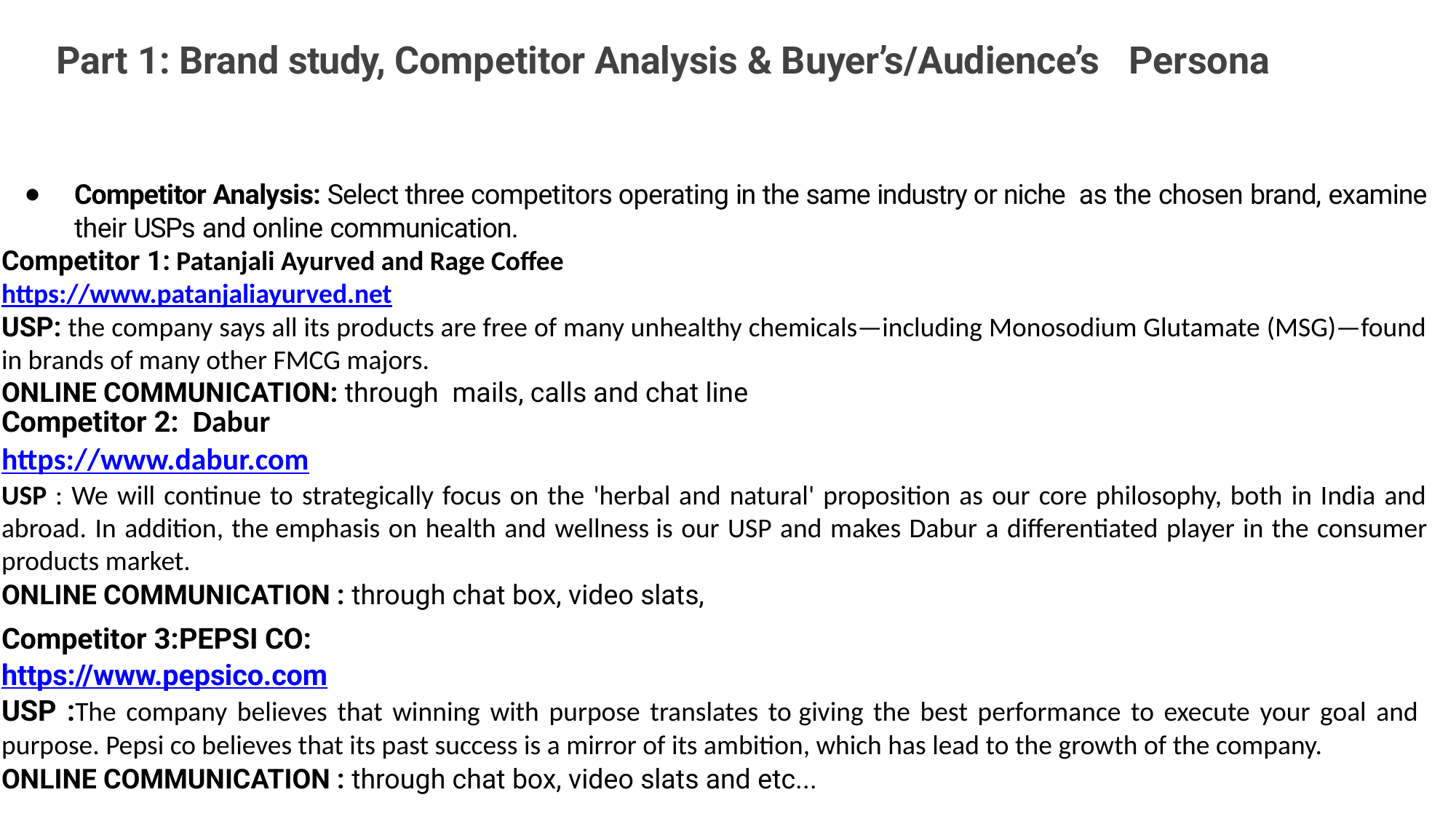

# Part 1: Brand study, Competitor Analysis & Buyer’s/Audience’s     Persona
Competitor Analysis: Select three competitors operating in the same industry or niche  as the chosen brand, examine their USPs and online communication.
Competitor 1: Patanjali Ayurved and Rage Coffee
https://www.patanjaliayurved.net
USP: the company says all its products are free of many unhealthy chemicals—including Monosodium Glutamate (MSG)—found in brands of many other FMCG majors.
ONLINE COMMUNICATION: through  mails, calls and chat line

Competitor 2:  Dabur
https://www.dabur.com
USP : We will continue to strategically focus on the 'herbal and natural' proposition as our core philosophy, both in India and abroad. In addition, the emphasis on health and wellness is our USP and makes Dabur a differentiated player in the consumer products market.
ONLINE COMMUNICATION : through chat box, video slats,

Competitor 3:PEPSI CO:
https://www.pepsico.com
USP :The company believes that winning with purpose translates to giving the best performance to execute your goal and purpose. Pepsi co believes that its past success is a mirror of its ambition, which has lead to the growth of the company.
ONLINE COMMUNICATION : through chat box, video slats and etc...